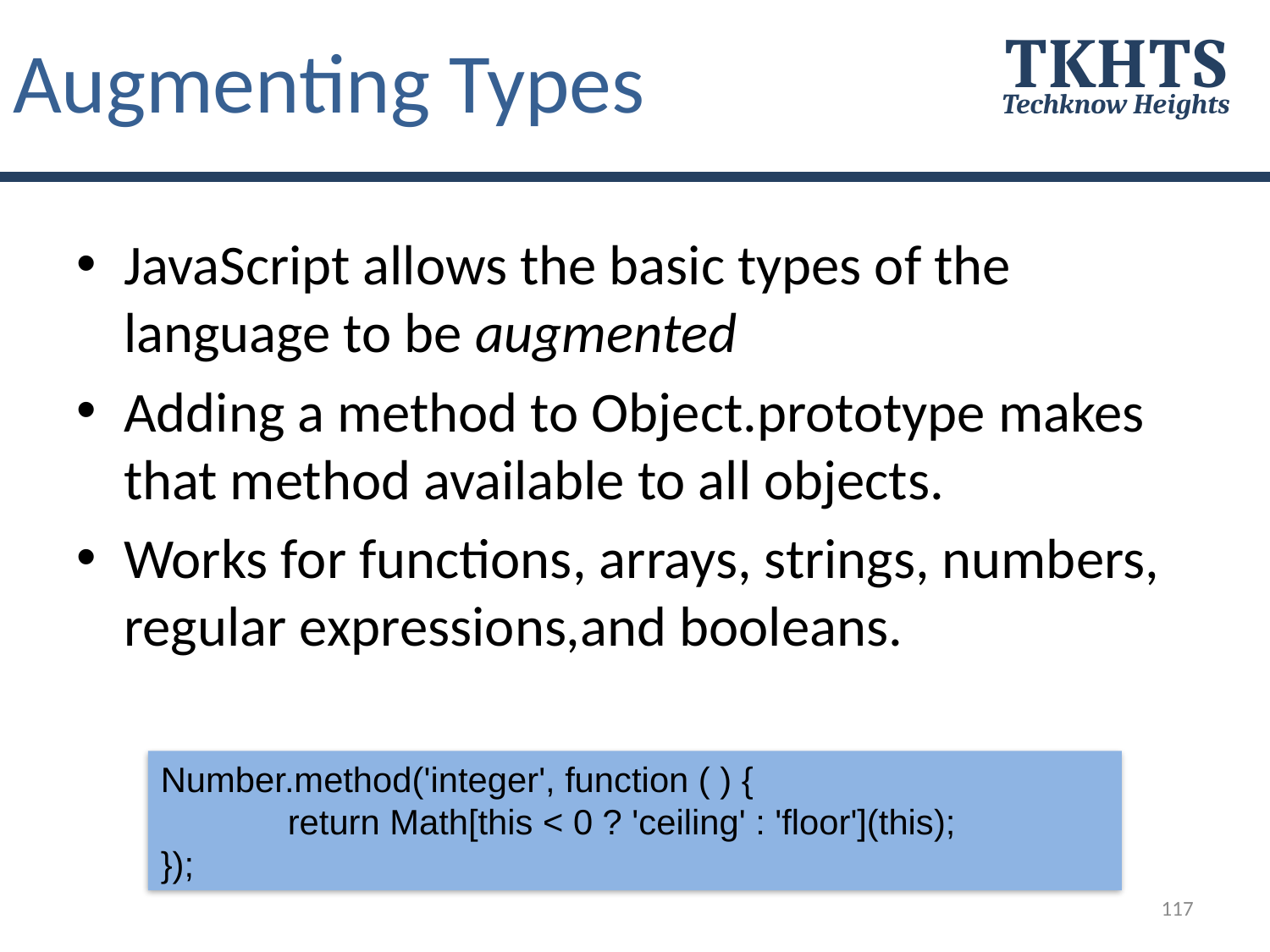

# Augmenting Types
TKHTS
Techknow Heights

JavaScript allows the basic types of the language to be augmented
Adding a method to Object.prototype makes that method available to all objects.
Works for functions, arrays, strings, numbers, regular expressions,and booleans.

Number.method('integer', function ( ) {
	return Math[this < 0 ? 'ceiling' : 'floor'](this);
});
117